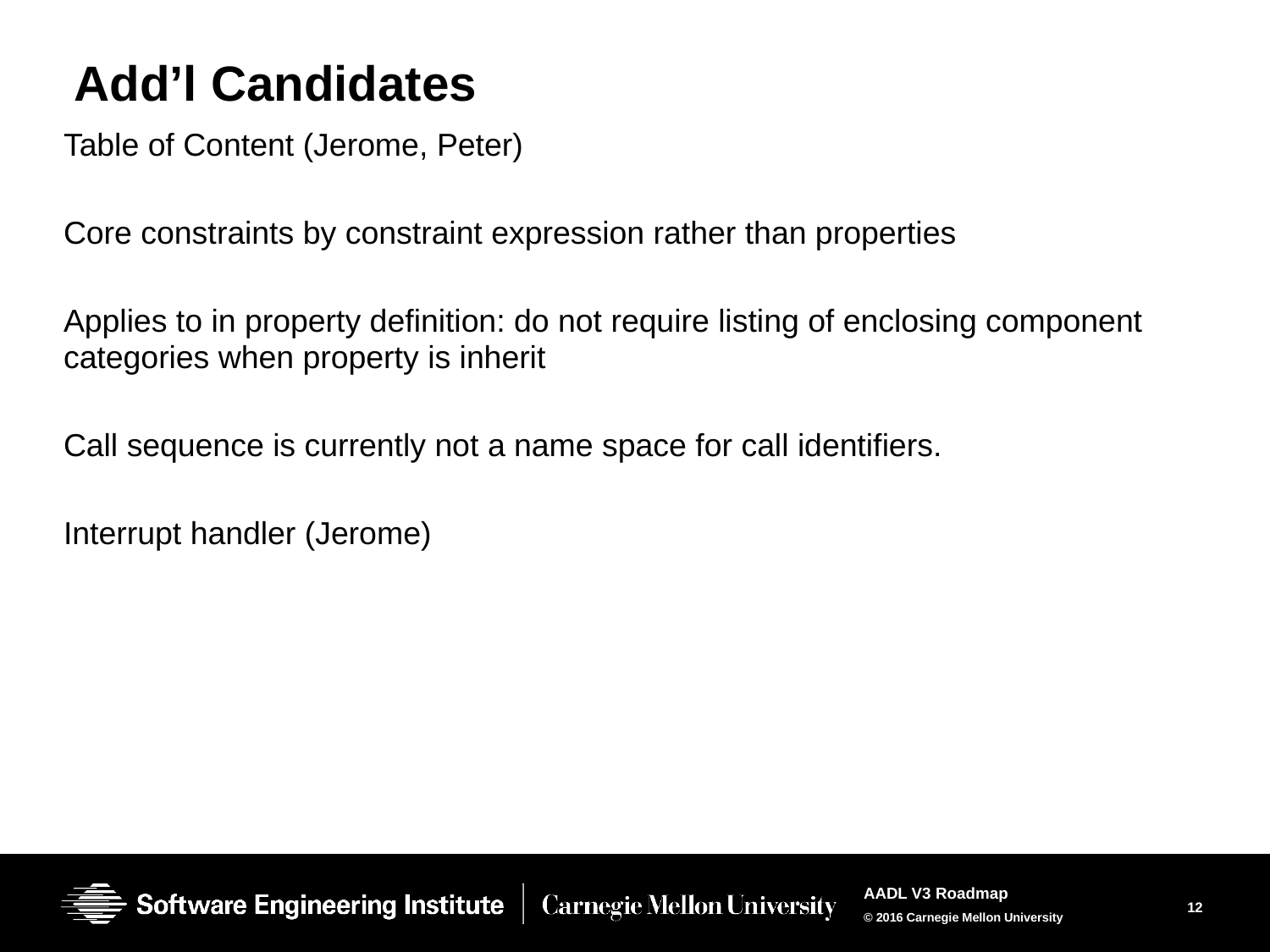

# Add’l Candidates
Table of Content (Jerome, Peter)

Core constraints by constraint expression rather than properties

Applies to in property definition: do not require listing of enclosing component categories when property is inherit

Call sequence is currently not a name space for call identifiers.

Interrupt handler (Jerome)